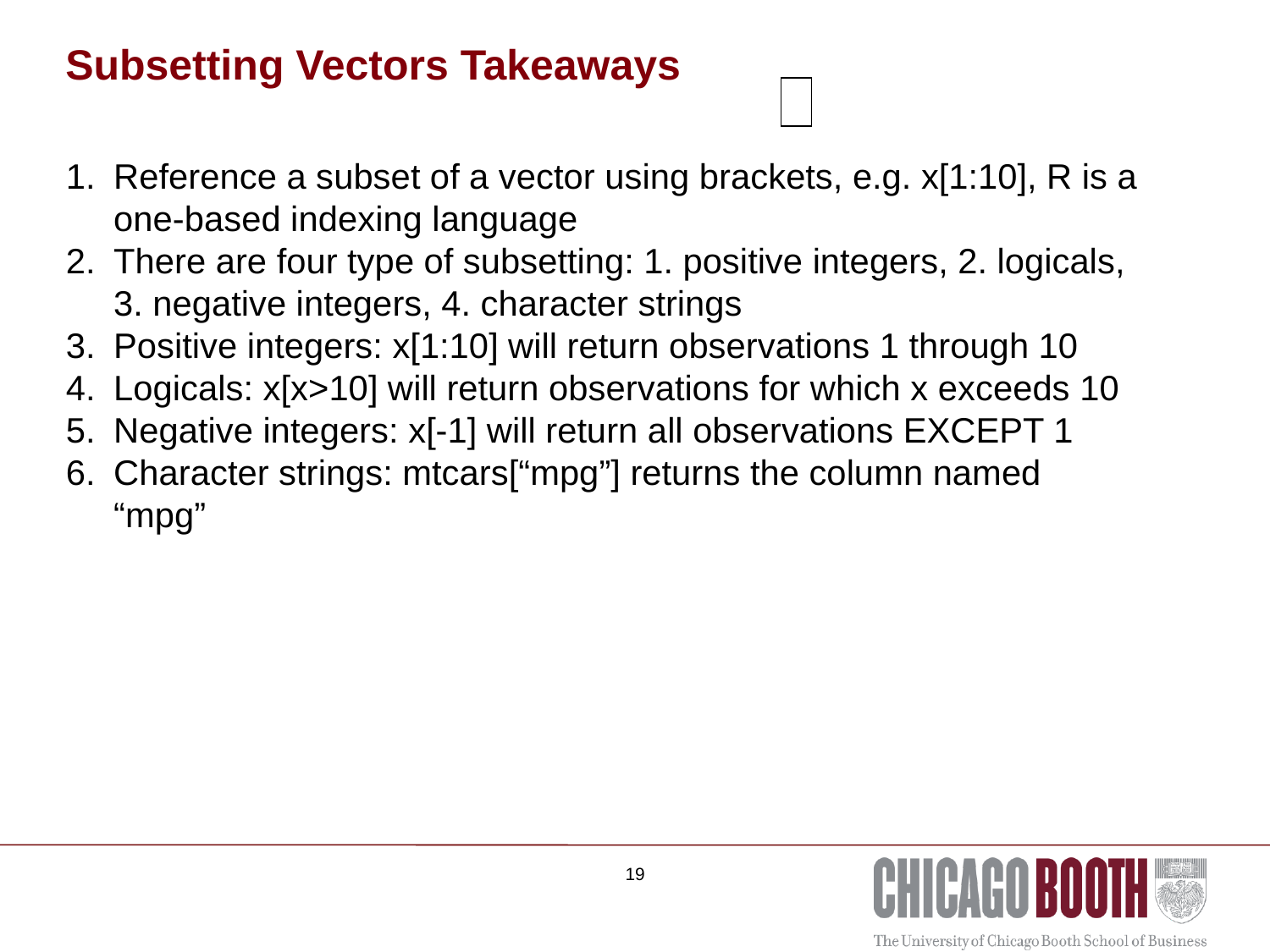

Subsetting Vectors Takeaways
|  |
| --- |
Reference a subset of a vector using brackets, e.g. x[1:10], R is a one-based indexing language
There are four type of subsetting: 1. positive integers, 2. logicals, 3. negative integers, 4. character strings
Positive integers: x[1:10] will return observations 1 through 10
Logicals: x[x>10] will return observations for which x exceeds 10
Negative integers: x[-1] will return all observations EXCEPT 1
Character strings: mtcars[“mpg”] returns the column named “mpg”

19